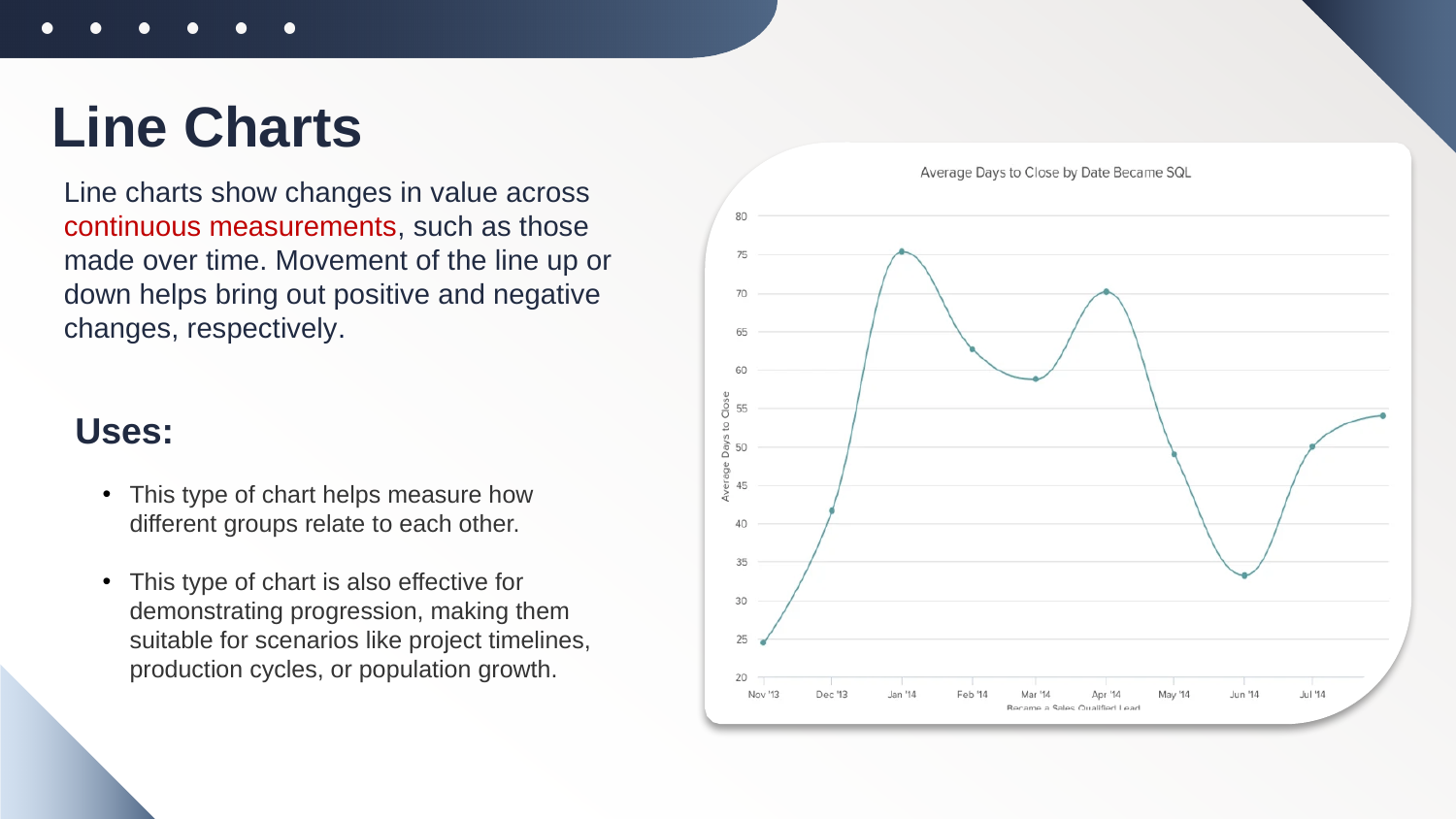

Line Charts

Line charts show changes in value across continuous measurements, such as those made over time. Movement of the line up or down helps bring out positive and negative changes, respectively.
Uses:
This type of chart helps measure how different groups relate to each other.

This type of chart is also effective for demonstrating progression, making them suitable for scenarios like project timelines, production cycles, or population growth.